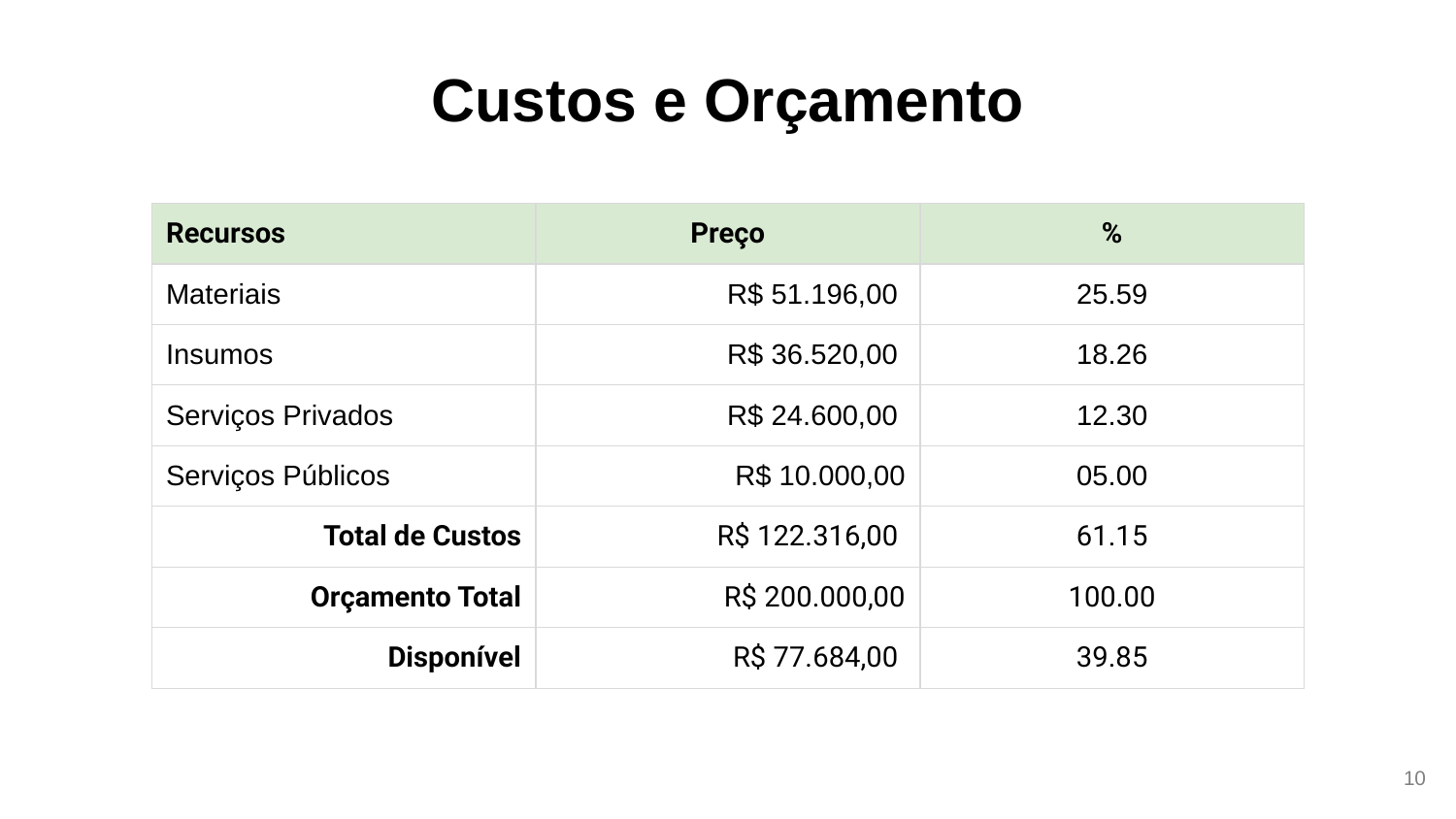

# Custos e Orçamento
| Recursos | Preço | % |
| --- | --- | --- |
| Materiais | R$ 51.196,00 | 25.59 |
| Insumos | R$ 36.520,00 | 18.26 |
| Serviços Privados | R$ 24.600,00 | 12.30 |
| Serviços Públicos | R$ 10.000,00 | 05.00 |
| Total de Custos | R$ 122.316,00 | 61.15 |
| Orçamento Total | R$ 200.000,00 | 100.00 |
| Disponível | R$ 77.684,00 | 39.85 |
10